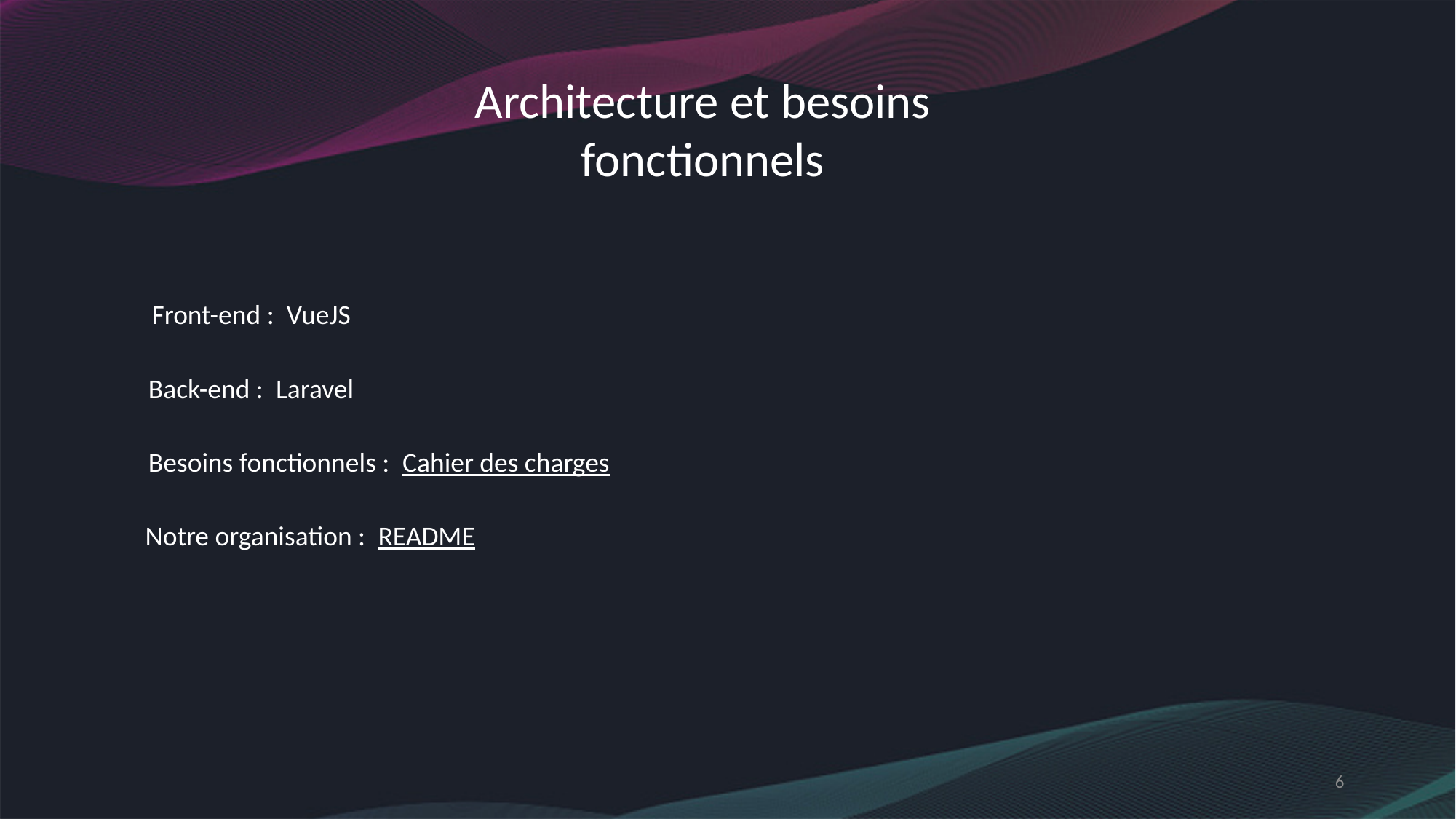

Architecture et besoins
fonctionnels
Front-end :  VueJS
Back-end :  Laravel
Besoins fonctionnels :  Cahier des charges
Notre organisation :  README
6